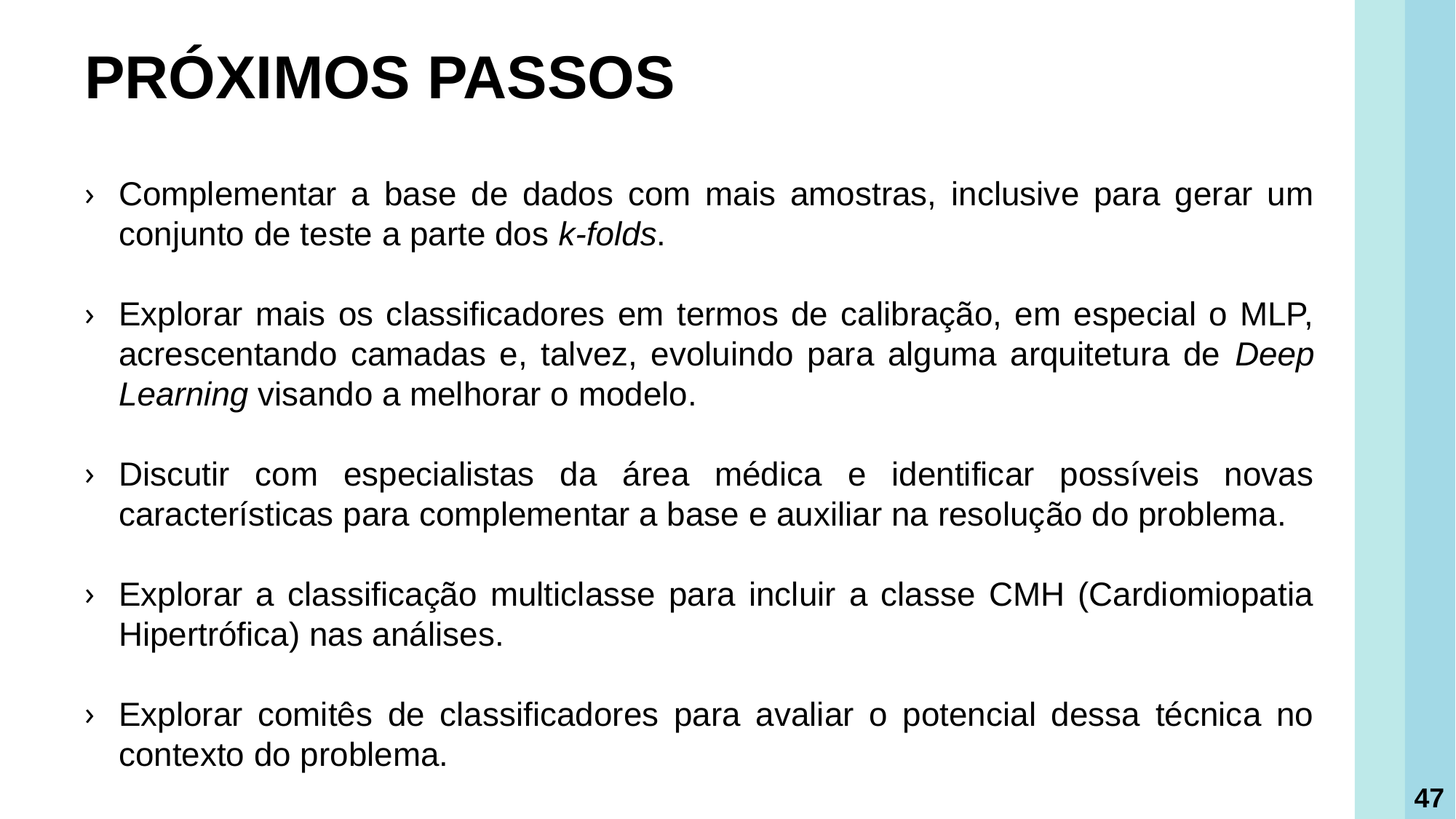

PRÓXIMOS PASSOS

Complementar a base de dados com mais amostras, inclusive para gerar um conjunto de teste a parte dos k-folds.

Explorar mais os classificadores em termos de calibração, em especial o MLP, acrescentando camadas e, talvez, evoluindo para alguma arquitetura de Deep Learning visando a melhorar o modelo.

Discutir com especialistas da área médica e identificar possíveis novas características para complementar a base e auxiliar na resolução do problema.

Explorar a classificação multiclasse para incluir a classe CMH (Cardiomiopatia Hipertrófica) nas análises.

Explorar comitês de classificadores para avaliar o potencial dessa técnica no contexto do problema.